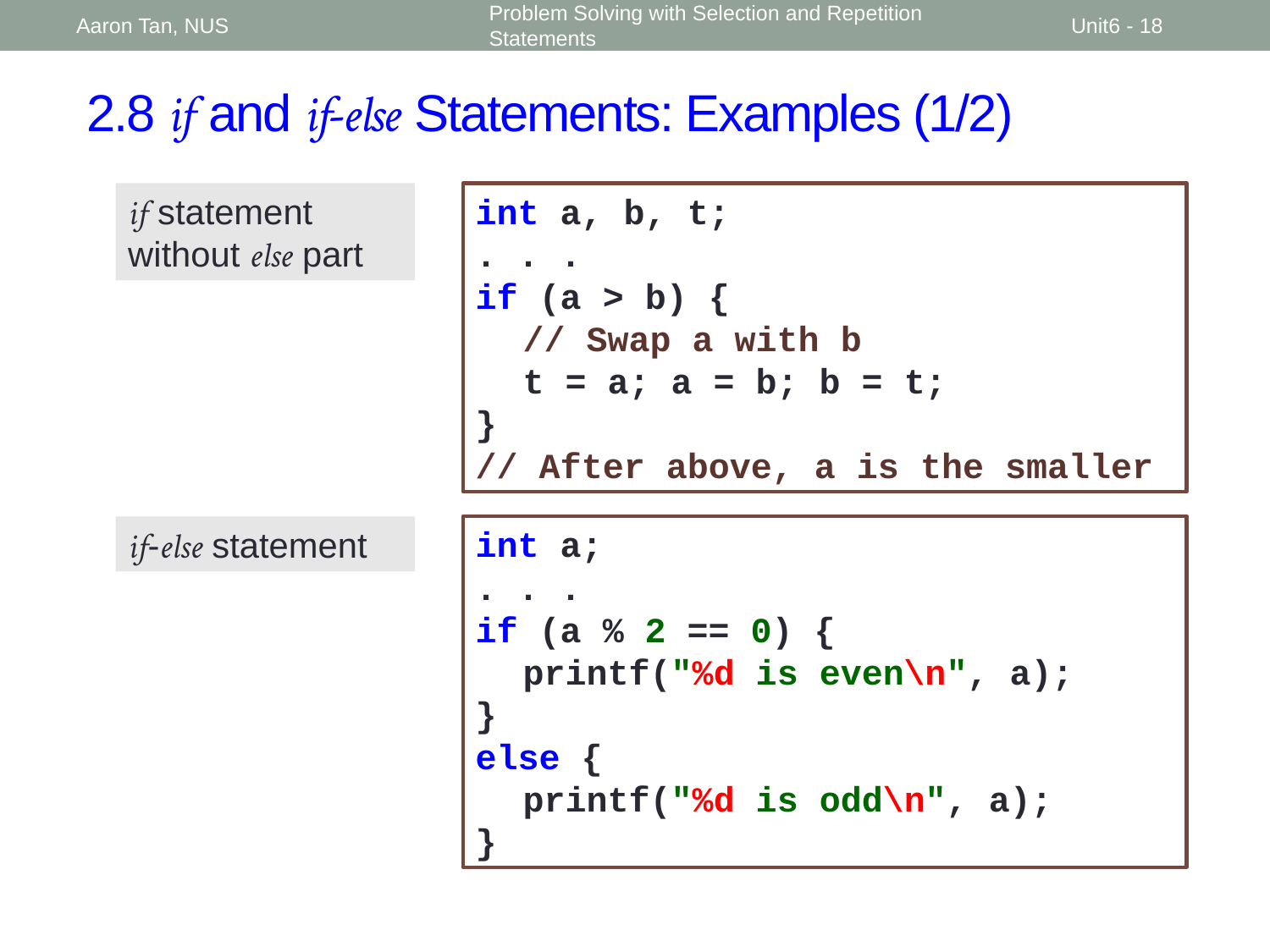

Aaron Tan, NUS
Problem Solving with Selection and Repetition Statements
Unit6 - 18
# 2.8 if and if-else Statements: Examples (1/2)
if statement without else part
int a, b, t;
. . .
if (a > b) {
	// Swap a with b
	t = a; a = b; b = t;
}
// After above, a is the smaller
int a;
. . .
if (a % 2 == 0) {
	printf("%d is even\n", a);
}
else {
	printf("%d is odd\n", a);
}
if-else statement